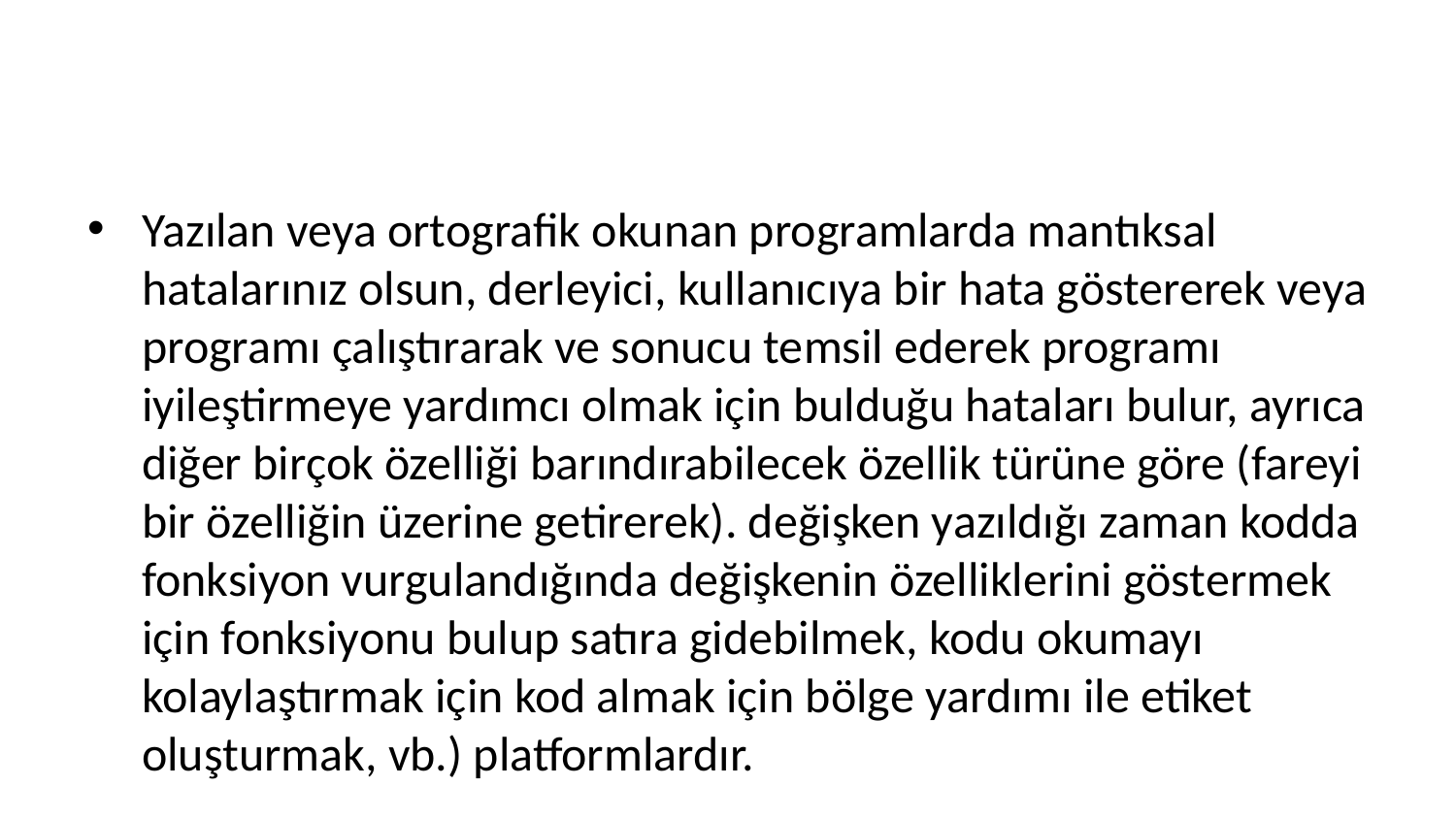

Yazılan veya ortografik okunan programlarda mantıksal hatalarınız olsun, derleyici, kullanıcıya bir hata göstererek veya programı çalıştırarak ve sonucu temsil ederek programı iyileştirmeye yardımcı olmak için bulduğu hataları bulur, ayrıca diğer birçok özelliği barındırabilecek özellik türüne göre (fareyi bir özelliğin üzerine getirerek). değişken yazıldığı zaman kodda fonksiyon vurgulandığında değişkenin özelliklerini göstermek için fonksiyonu bulup satıra gidebilmek, kodu okumayı kolaylaştırmak için kod almak için bölge yardımı ile etiket oluşturmak, vb.) platformlardır.